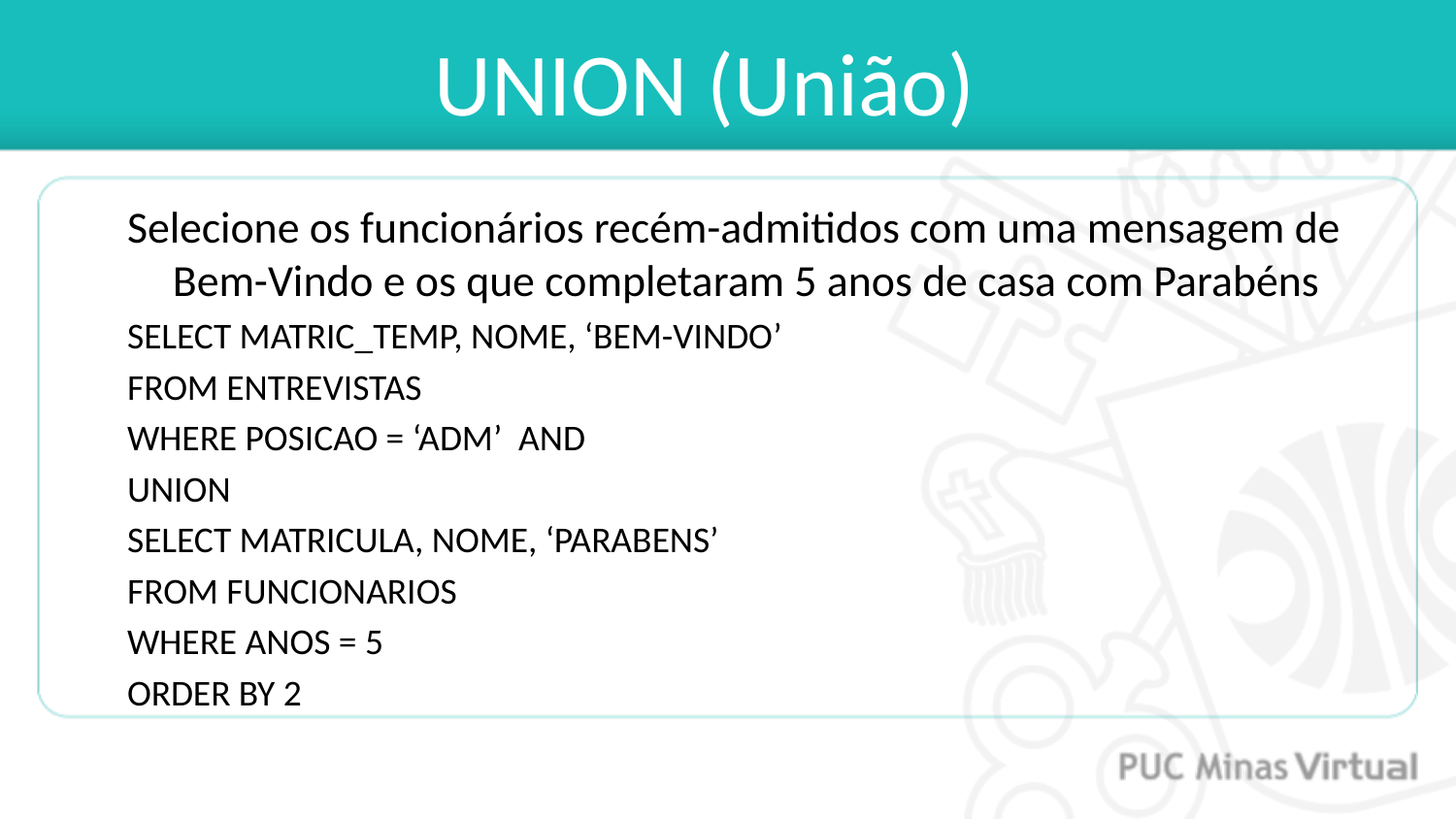

# UNION (União)
Selecione os funcionários recém-admitidos com uma mensagem de Bem-Vindo e os que completaram 5 anos de casa com Parabéns
SELECT MATRIC_TEMP, NOME, ‘BEM-VINDO’
FROM ENTREVISTAS
WHERE POSICAO = ‘ADM’  AND
UNION
SELECT MATRICULA, NOME, ‘PARABENS’
FROM FUNCIONARIOS
WHERE ANOS = 5
ORDER BY 2